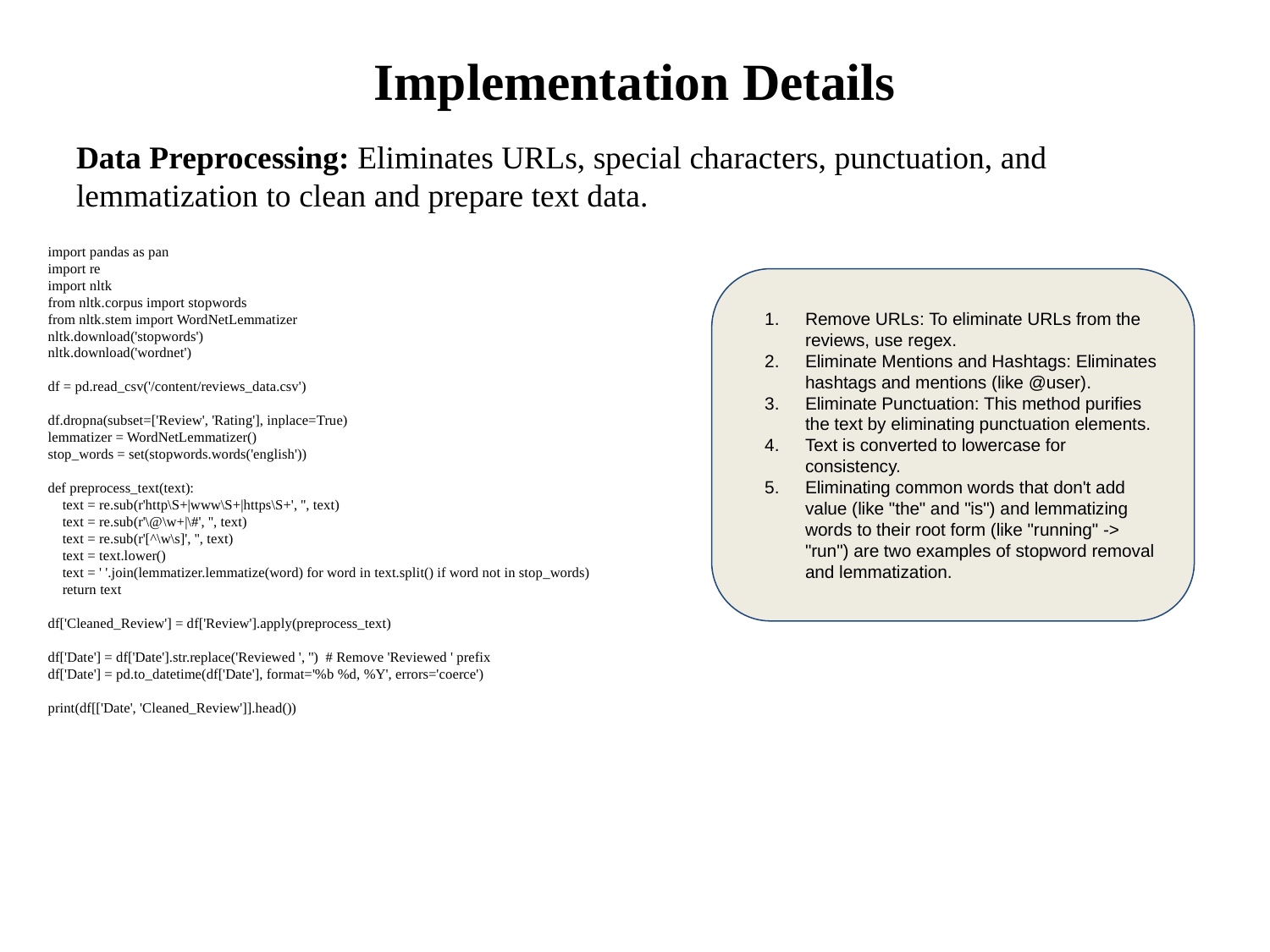

# Implementation Details
Data Preprocessing: Eliminates URLs, special characters, punctuation, and lemmatization to clean and prepare text data.

import pandas as pan
import re
import nltk
from nltk.corpus import stopwords
from nltk.stem import WordNetLemmatizer
nltk.download('stopwords')
nltk.download('wordnet')

df = pd.read_csv('/content/reviews_data.csv')

df.dropna(subset=['Review', 'Rating'], inplace=True)
lemmatizer = WordNetLemmatizer()
stop_words = set(stopwords.words('english'))

def preprocess_text(text):
    text = re.sub(r'http\S+|www\S+|https\S+', '', text)
    text = re.sub(r'\@\w+|\#', '', text)
    text = re.sub(r'[^\w\s]', '', text)
    text = text.lower()
    text = ' '.join(lemmatizer.lemmatize(word) for word in text.split() if word not in stop_words)
    return text

df['Cleaned_Review'] = df['Review'].apply(preprocess_text)

df['Date'] = df['Date'].str.replace('Reviewed ', '')  # Remove 'Reviewed ' prefix
df['Date'] = pd.to_datetime(df['Date'], format='%b %d, %Y', errors='coerce')

print(df[['Date', 'Cleaned_Review']].head())
Remove URLs: To eliminate URLs from the reviews, use regex.
Eliminate Mentions and Hashtags: Eliminates hashtags and mentions (like @user).
Eliminate Punctuation: This method purifies the text by eliminating punctuation elements.
Text is converted to lowercase for consistency.
Eliminating common words that don't add value (like "the" and "is") and lemmatizing words to their root form (like "running" -> "run") are two examples of stopword removal and lemmatization.